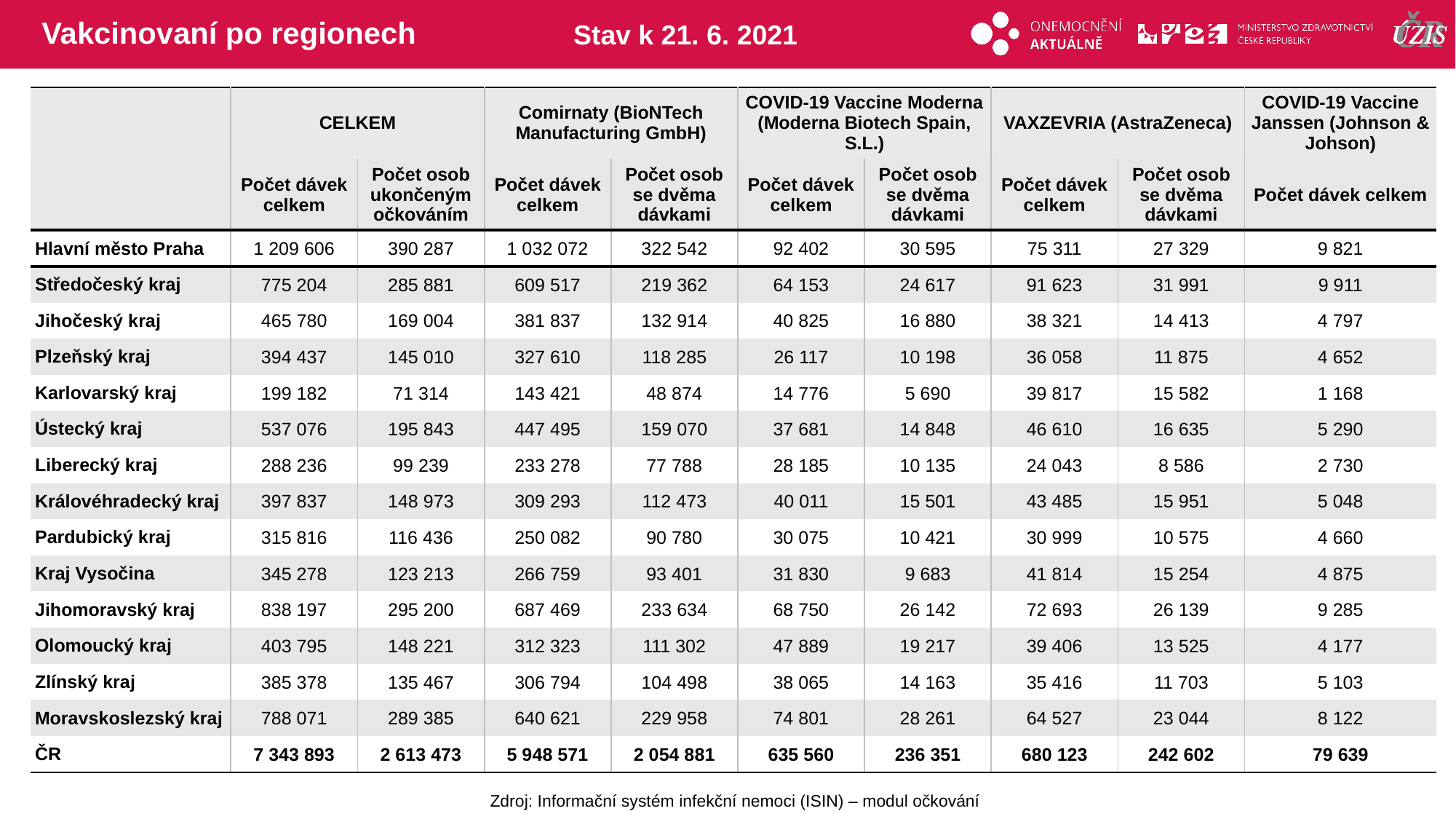

# Vakcinovaní po regionech
Stav k 21. 6. 2021
|  | CELKEM |  | Comirnaty (BioNTech Manufacturing GmbH) |  | COVID-19 Vaccine Moderna (Moderna Biotech Spain, S.L.) |  | VAXZEVRIA (AstraZeneca) |  | COVID-19 Vaccine Janssen (Johnson & Johson) |
| --- | --- | --- | --- | --- | --- | --- | --- | --- | --- |
|  | Počet dávek celkem | Počet osob ukončeným očkováním | Počet dávek celkem | Počet osob se dvěma dávkami | Počet dávek celkem | Počet osob se dvěma dávkami | Počet dávek celkem | Počet osob se dvěma dávkami | Počet dávek celkem |
| Hlavní město Praha | 1 209 606 | 390 287 | 1 032 072 | 322 542 | 92 402 | 30 595 | 75 311 | 27 329 | 9 821 |
| Středočeský kraj | 775 204 | 285 881 | 609 517 | 219 362 | 64 153 | 24 617 | 91 623 | 31 991 | 9 911 |
| Jihočeský kraj | 465 780 | 169 004 | 381 837 | 132 914 | 40 825 | 16 880 | 38 321 | 14 413 | 4 797 |
| Plzeňský kraj | 394 437 | 145 010 | 327 610 | 118 285 | 26 117 | 10 198 | 36 058 | 11 875 | 4 652 |
| Karlovarský kraj | 199 182 | 71 314 | 143 421 | 48 874 | 14 776 | 5 690 | 39 817 | 15 582 | 1 168 |
| Ústecký kraj | 537 076 | 195 843 | 447 495 | 159 070 | 37 681 | 14 848 | 46 610 | 16 635 | 5 290 |
| Liberecký kraj | 288 236 | 99 239 | 233 278 | 77 788 | 28 185 | 10 135 | 24 043 | 8 586 | 2 730 |
| Královéhradecký kraj | 397 837 | 148 973 | 309 293 | 112 473 | 40 011 | 15 501 | 43 485 | 15 951 | 5 048 |
| Pardubický kraj | 315 816 | 116 436 | 250 082 | 90 780 | 30 075 | 10 421 | 30 999 | 10 575 | 4 660 |
| Kraj Vysočina | 345 278 | 123 213 | 266 759 | 93 401 | 31 830 | 9 683 | 41 814 | 15 254 | 4 875 |
| Jihomoravský kraj | 838 197 | 295 200 | 687 469 | 233 634 | 68 750 | 26 142 | 72 693 | 26 139 | 9 285 |
| Olomoucký kraj | 403 795 | 148 221 | 312 323 | 111 302 | 47 889 | 19 217 | 39 406 | 13 525 | 4 177 |
| Zlínský kraj | 385 378 | 135 467 | 306 794 | 104 498 | 38 065 | 14 163 | 35 416 | 11 703 | 5 103 |
| Moravskoslezský kraj | 788 071 | 289 385 | 640 621 | 229 958 | 74 801 | 28 261 | 64 527 | 23 044 | 8 122 |
| ČR | 7 343 893 | 2 613 473 | 5 948 571 | 2 054 881 | 635 560 | 236 351 | 680 123 | 242 602 | 79 639 |
Zdroj: Informační systém infekční nemoci (ISIN) – modul očkování